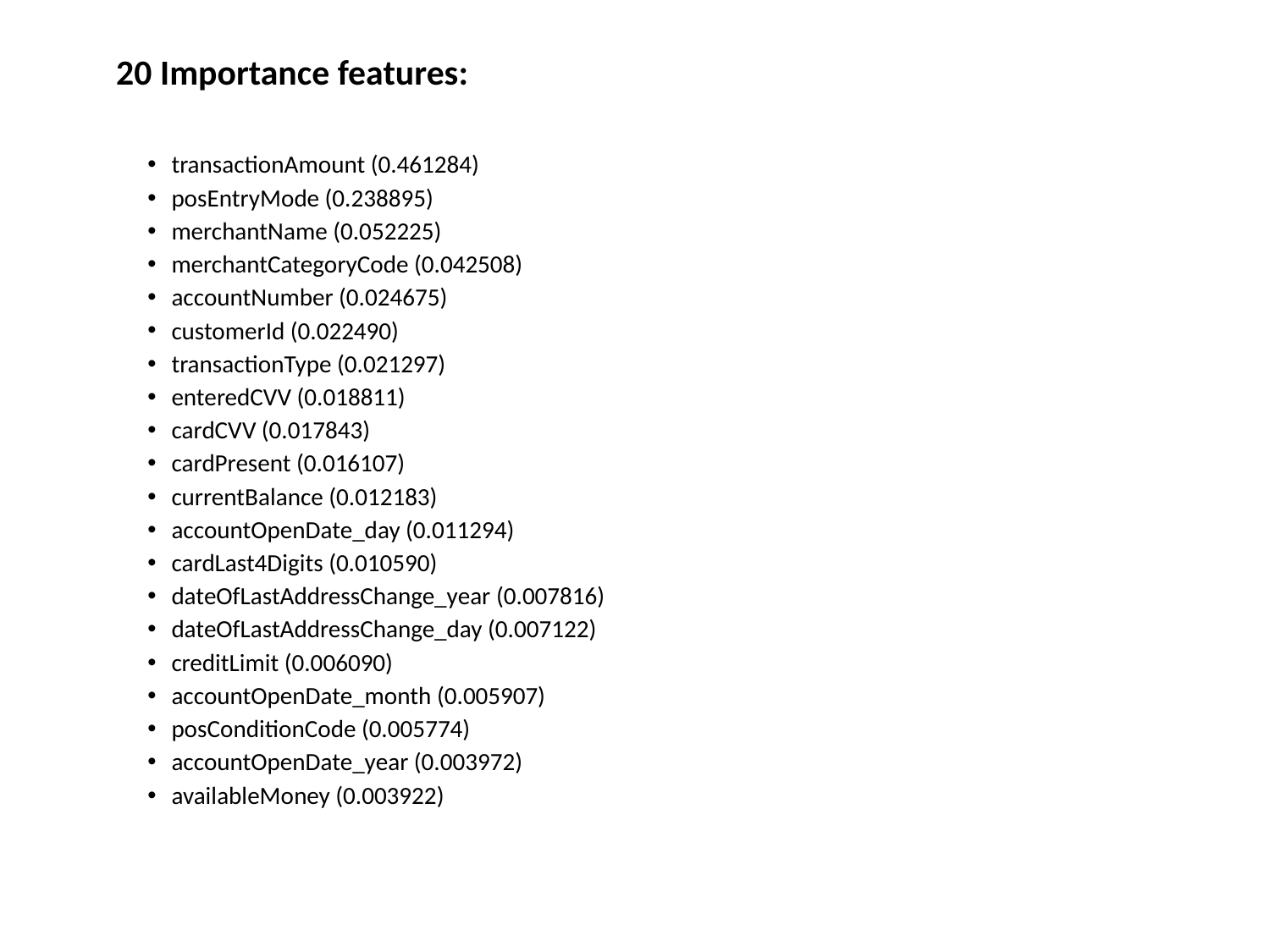

20 Importance features:

transactionAmount (0.461284)
posEntryMode (0.238895)
merchantName (0.052225)
merchantCategoryCode (0.042508)
accountNumber (0.024675)
customerId (0.022490)
transactionType (0.021297)
enteredCVV (0.018811)
cardCVV (0.017843)
cardPresent (0.016107)
currentBalance (0.012183)
accountOpenDate_day (0.011294)
cardLast4Digits (0.010590)
dateOfLastAddressChange_year (0.007816)
dateOfLastAddressChange_day (0.007122)
creditLimit (0.006090)
accountOpenDate_month (0.005907)
posConditionCode (0.005774)
accountOpenDate_year (0.003972)
availableMoney (0.003922)